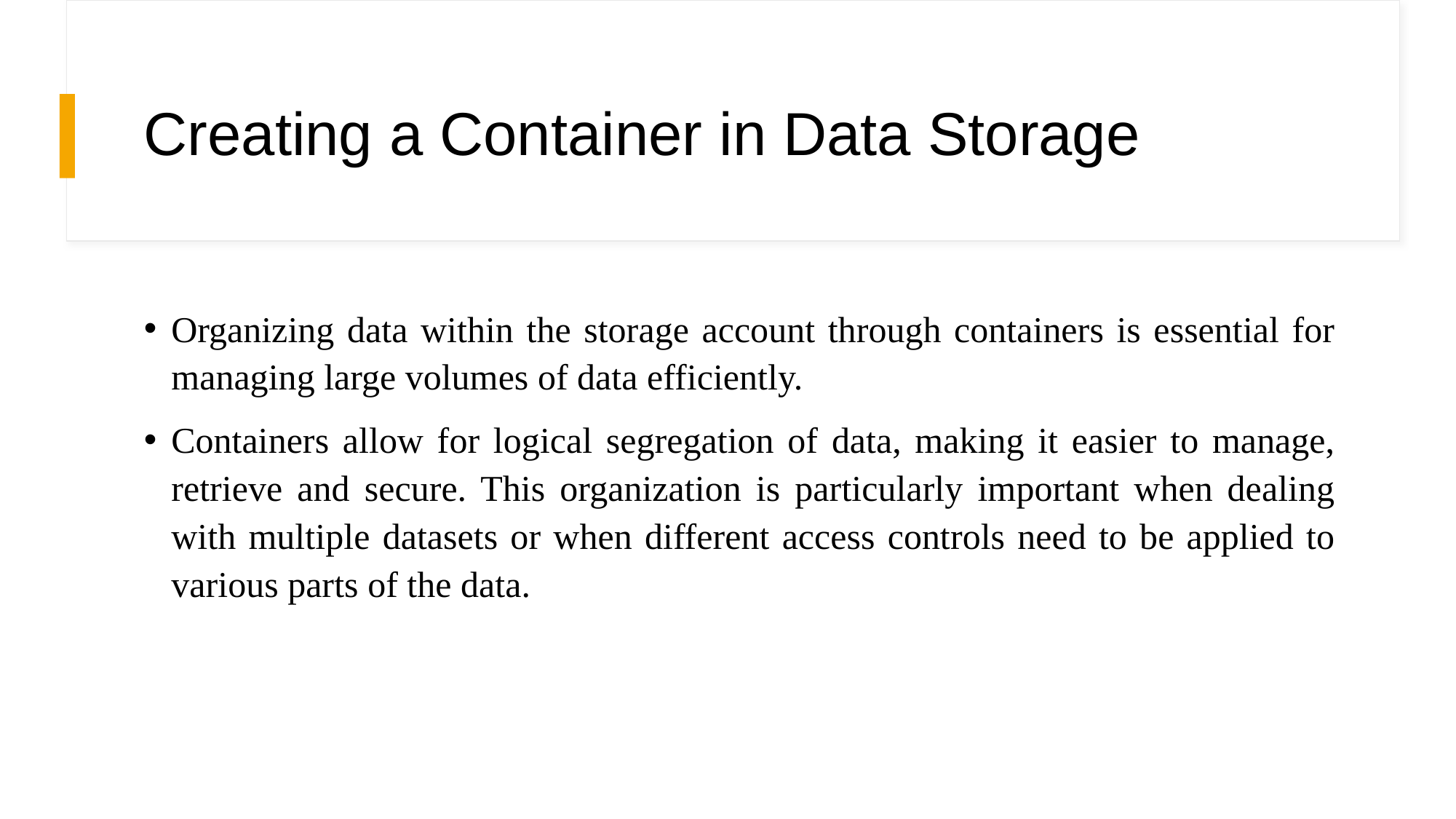

# Creating a Container in Data Storage
Organizing data within the storage account through containers is essential for managing large volumes of data efficiently.
Containers allow for logical segregation of data, making it easier to manage, retrieve and secure. This organization is particularly important when dealing with multiple datasets or when different access controls need to be applied to various parts of the data.